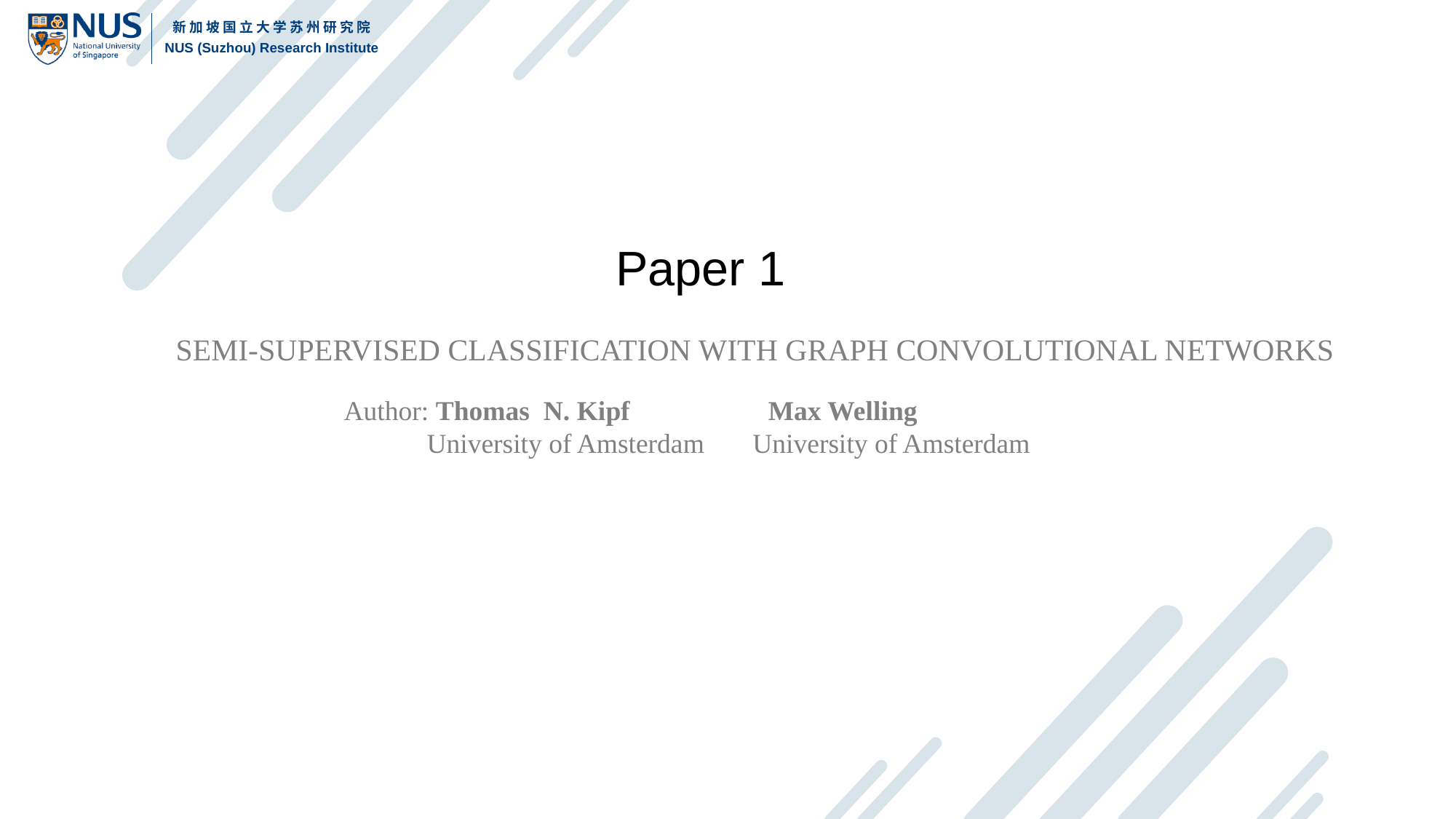

Paper 1

SEMI-SUPERVISED CLASSIFICATION WITH GRAPH CONVOLUTIONAL NETWORKS
Author: Thomas  N. Kipf                    Max Welling
            University of Amsterdam       University of Amsterdam